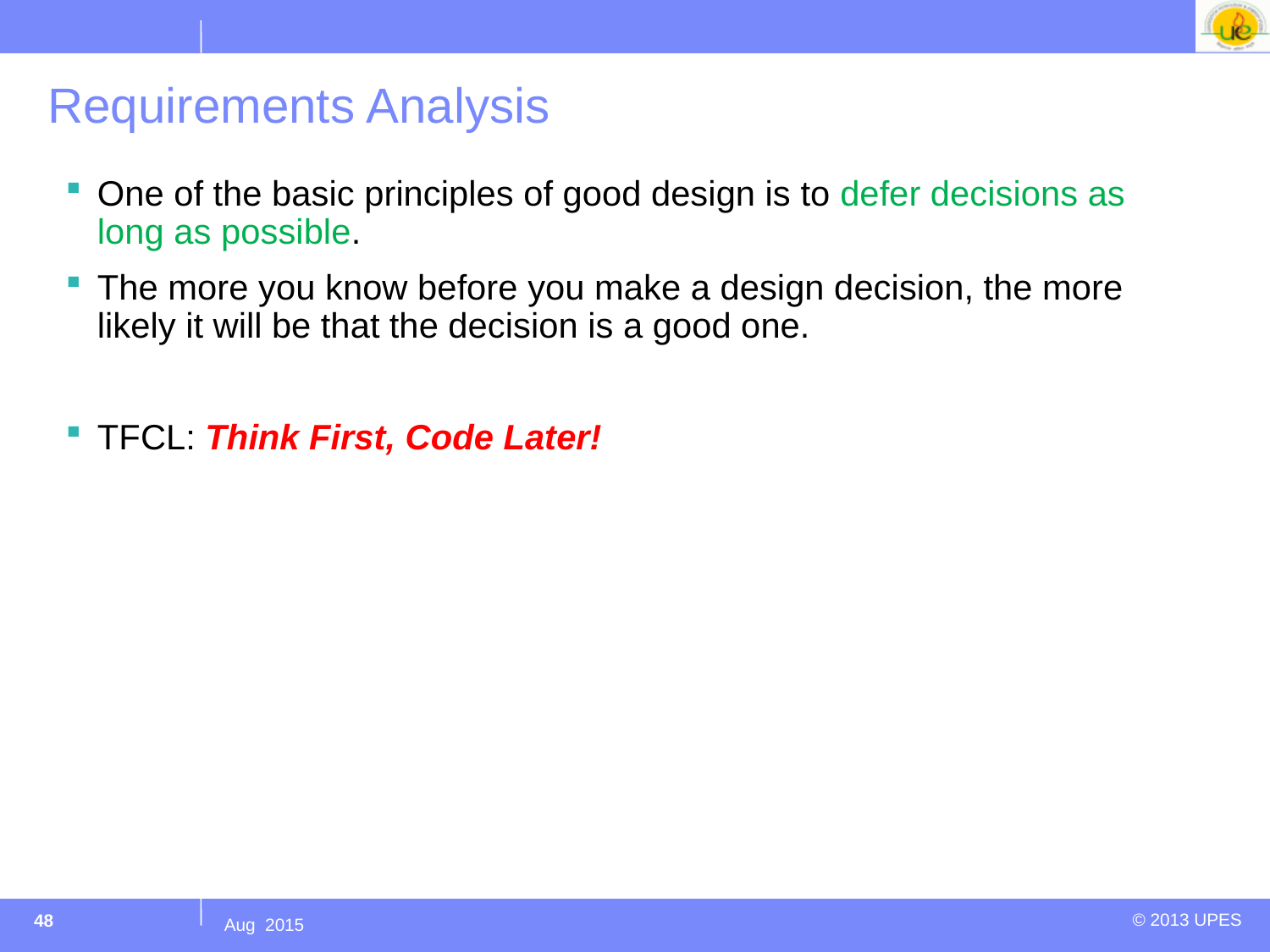

# Requirements Analysis
One of the basic principles of good design is to defer decisions as long as possible.
The more you know before you make a design decision, the more likely it will be that the decision is a good one.

TFCL: Think First, Code Later!

48